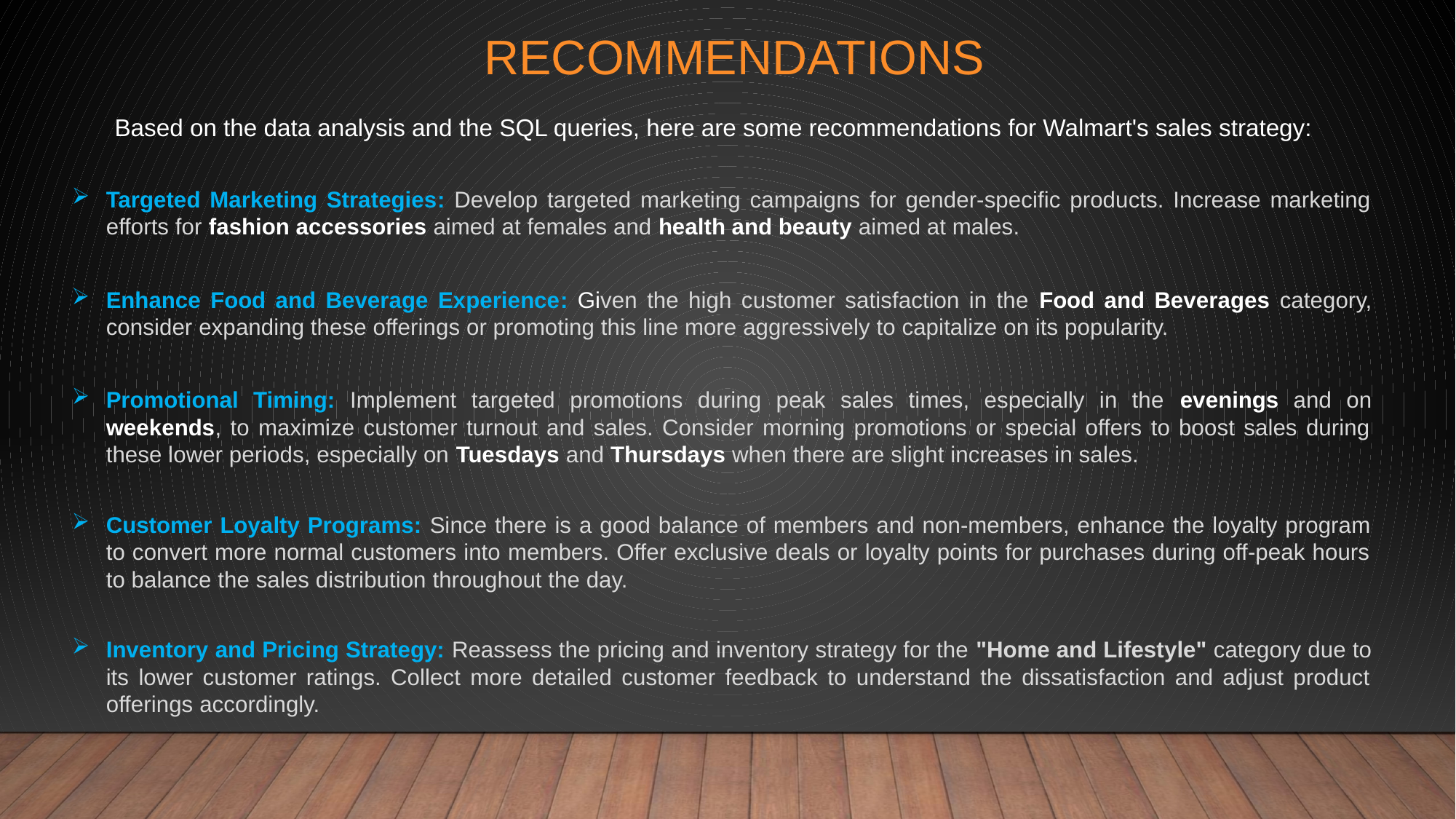

Recommendations
Based on the data analysis and the SQL queries, here are some recommendations for Walmart's sales strategy:
Targeted Marketing Strategies: Develop targeted marketing campaigns for gender-specific products. Increase marketing efforts for fashion accessories aimed at females and health and beauty aimed at males.
Enhance Food and Beverage Experience: Given the high customer satisfaction in the Food and Beverages category, consider expanding these offerings or promoting this line more aggressively to capitalize on its popularity.
Promotional Timing: Implement targeted promotions during peak sales times, especially in the evenings and on weekends, to maximize customer turnout and sales. Consider morning promotions or special offers to boost sales during these lower periods, especially on Tuesdays and Thursdays when there are slight increases in sales.
Customer Loyalty Programs: Since there is a good balance of members and non-members, enhance the loyalty program to convert more normal customers into members. Offer exclusive deals or loyalty points for purchases during off-peak hours to balance the sales distribution throughout the day.
Inventory and Pricing Strategy: Reassess the pricing and inventory strategy for the "Home and Lifestyle" category due to its lower customer ratings. Collect more detailed customer feedback to understand the dissatisfaction and adjust product offerings accordingly.